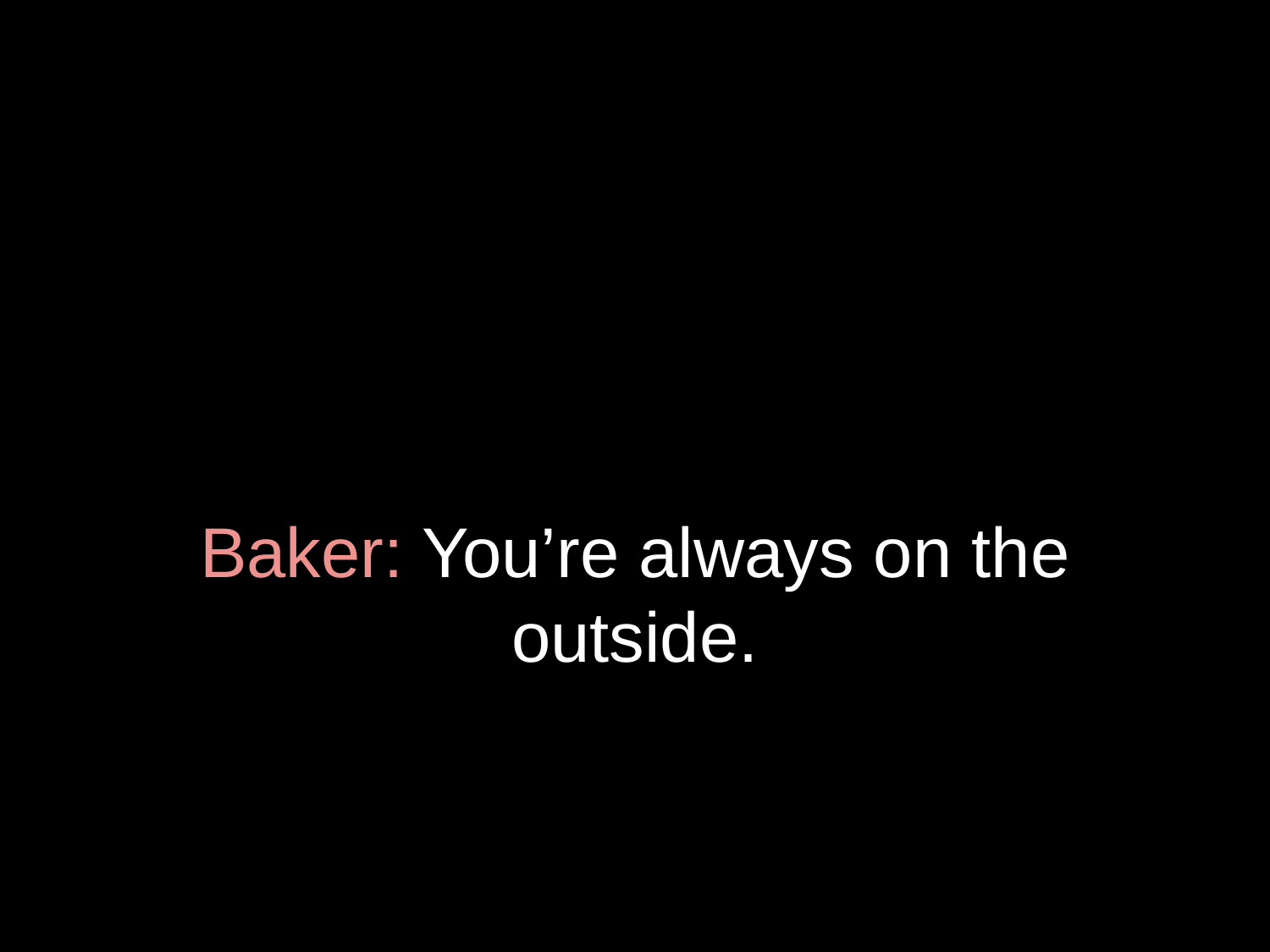

# Baker: You’re always on the outside.